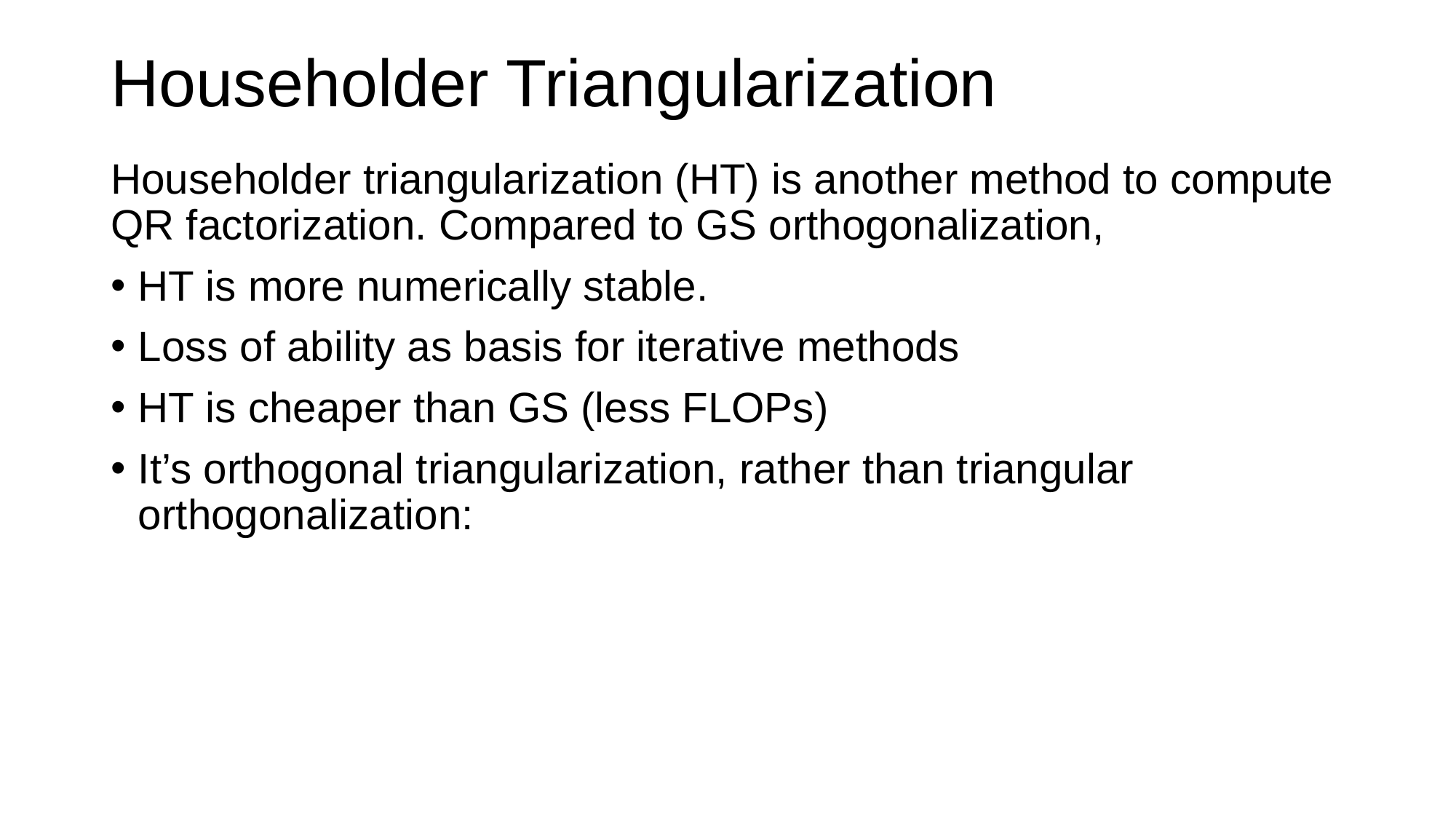

# Householder Triangularization
Householder triangularization (HT) is another method to compute QR factorization. Compared to GS orthogonalization,
HT is more numerically stable.
Loss of ability as basis for iterative methods
HT is cheaper than GS (less FLOPs)
It’s orthogonal triangularization, rather than triangular orthogonalization: